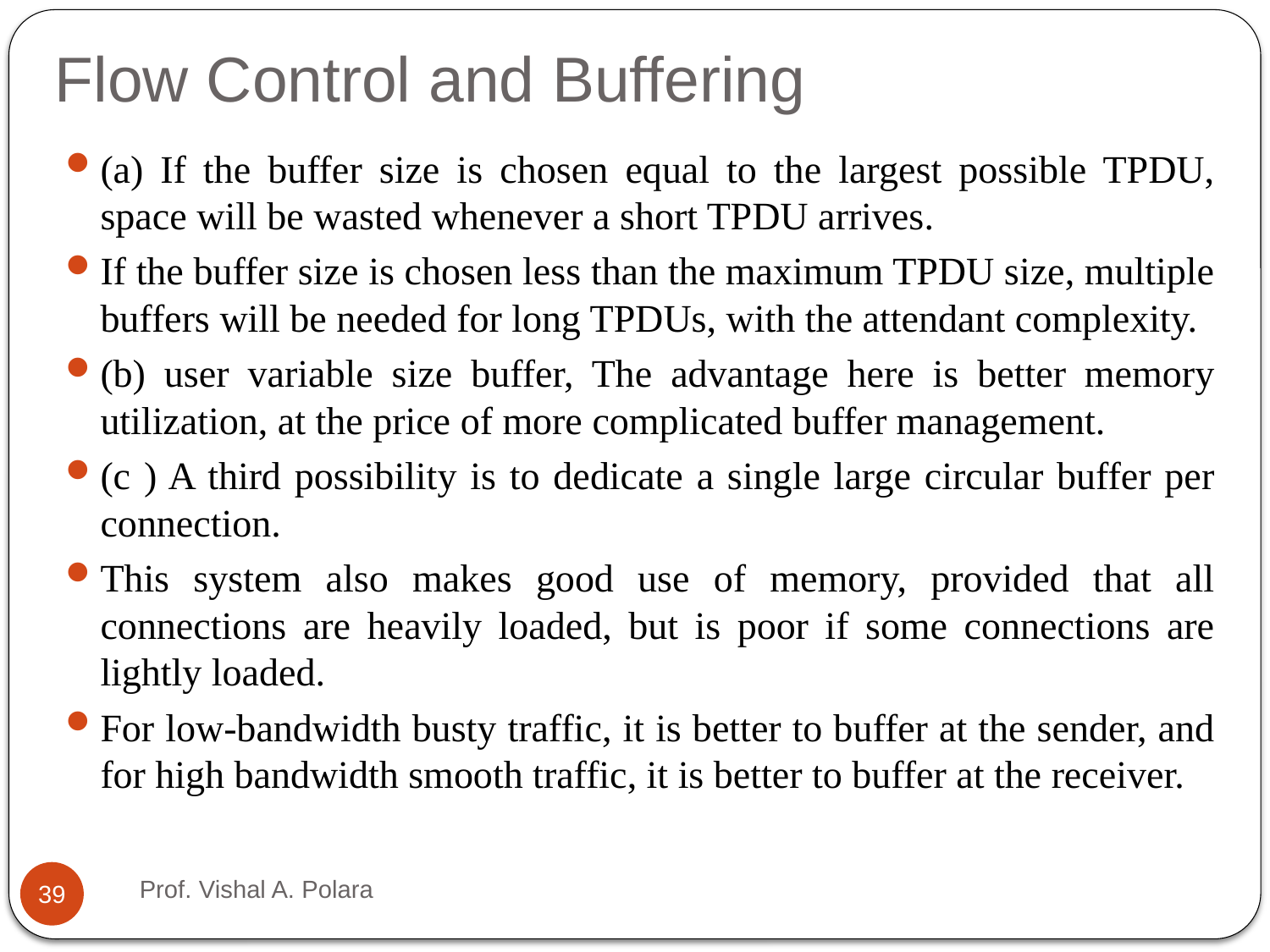

# Flow Control and Buffering
(a) If the buffer size is chosen equal to the largest possible TPDU, space will be wasted whenever a short TPDU arrives.
If the buffer size is chosen less than the maximum TPDU size, multiple buffers will be needed for long TPDUs, with the attendant complexity.
(b) user variable size buffer, The advantage here is better memory utilization, at the price of more complicated buffer management.
(c ) A third possibility is to dedicate a single large circular buffer per connection.
This system also makes good use of memory, provided that all connections are heavily loaded, but is poor if some connections are lightly loaded.
For low-bandwidth busty traffic, it is better to buffer at the sender, and for high bandwidth smooth traffic, it is better to buffer at the receiver.
Prof. Vishal A. Polara
39